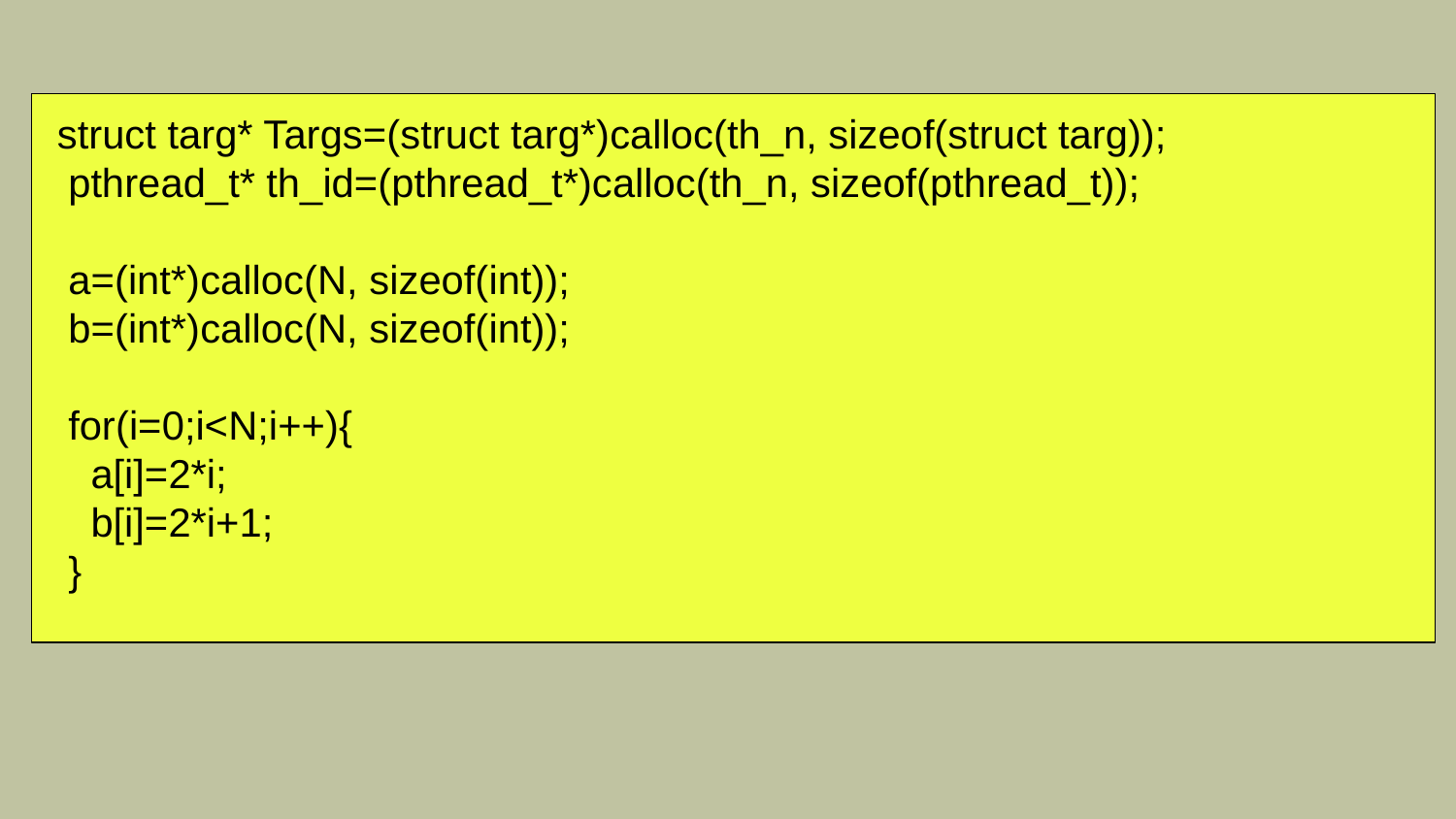

struct targ* Targs=(struct targ*)calloc(th_n, sizeof(struct targ));
  pthread_t* th_id=(pthread_t*)calloc(th_n, sizeof(pthread_t));

  a=(int*)calloc(N, sizeof(int));
  b=(int*)calloc(N, sizeof(int));

  for(i=0;i<N;i++){
    a[i]=2*i;
    b[i]=2*i+1;
  }